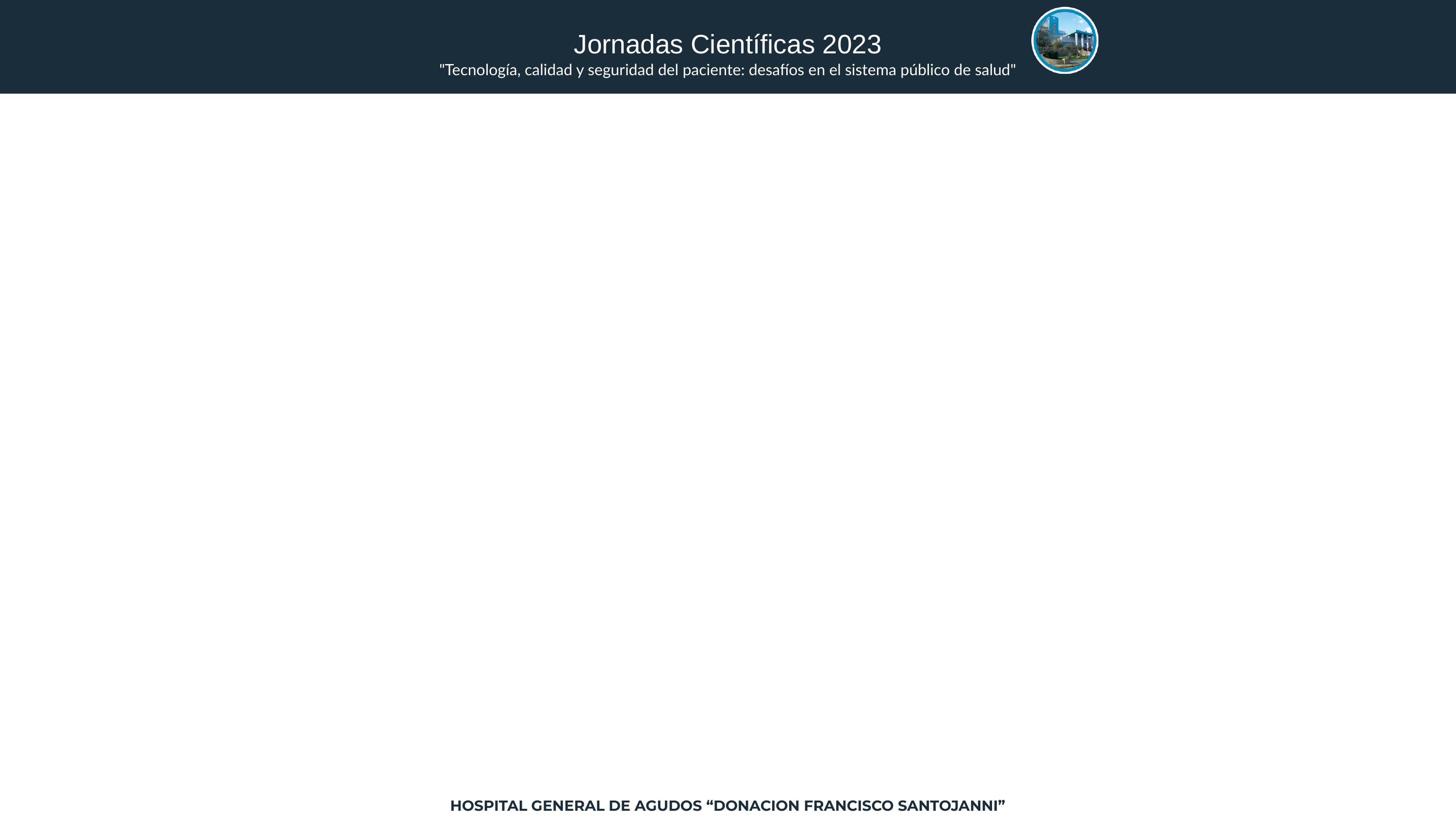

Jornadas Científicas 2023
"Tecnología, calidad y seguridad del paciente: desafíos en el sistema público de salud"

About Company
Medical science is defined as a science that is involved in the maintenance of health and the prevention, treatment, or management of disease
HOSPITAL GENERAL DE AGUDOS “DONACION FRANCISCO SANTOJANNI”